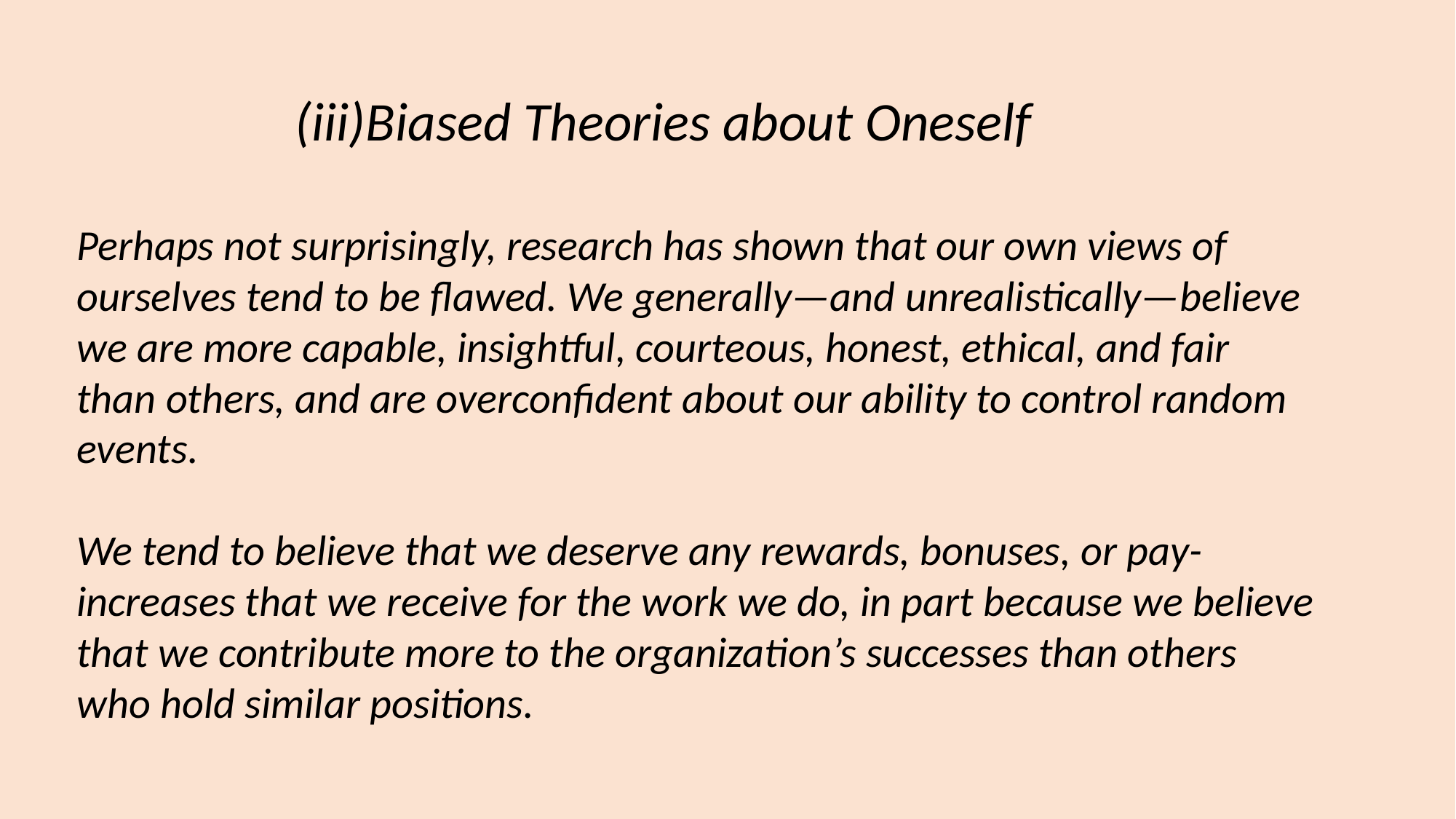

(iii)Biased Theories about Oneself

Perhaps not surprisingly, research has shown that our own views of ourselves tend to be flawed. We generally—and unrealistically—believe we are more capable, insightful, courteous, honest, ethical, and fair than others, and are overconfident about our ability to control random events.

We tend to believe that we deserve any rewards, bonuses, or pay-increases that we receive for the work we do, in part because we believe that we contribute more to the organization’s successes than others who hold similar positions.